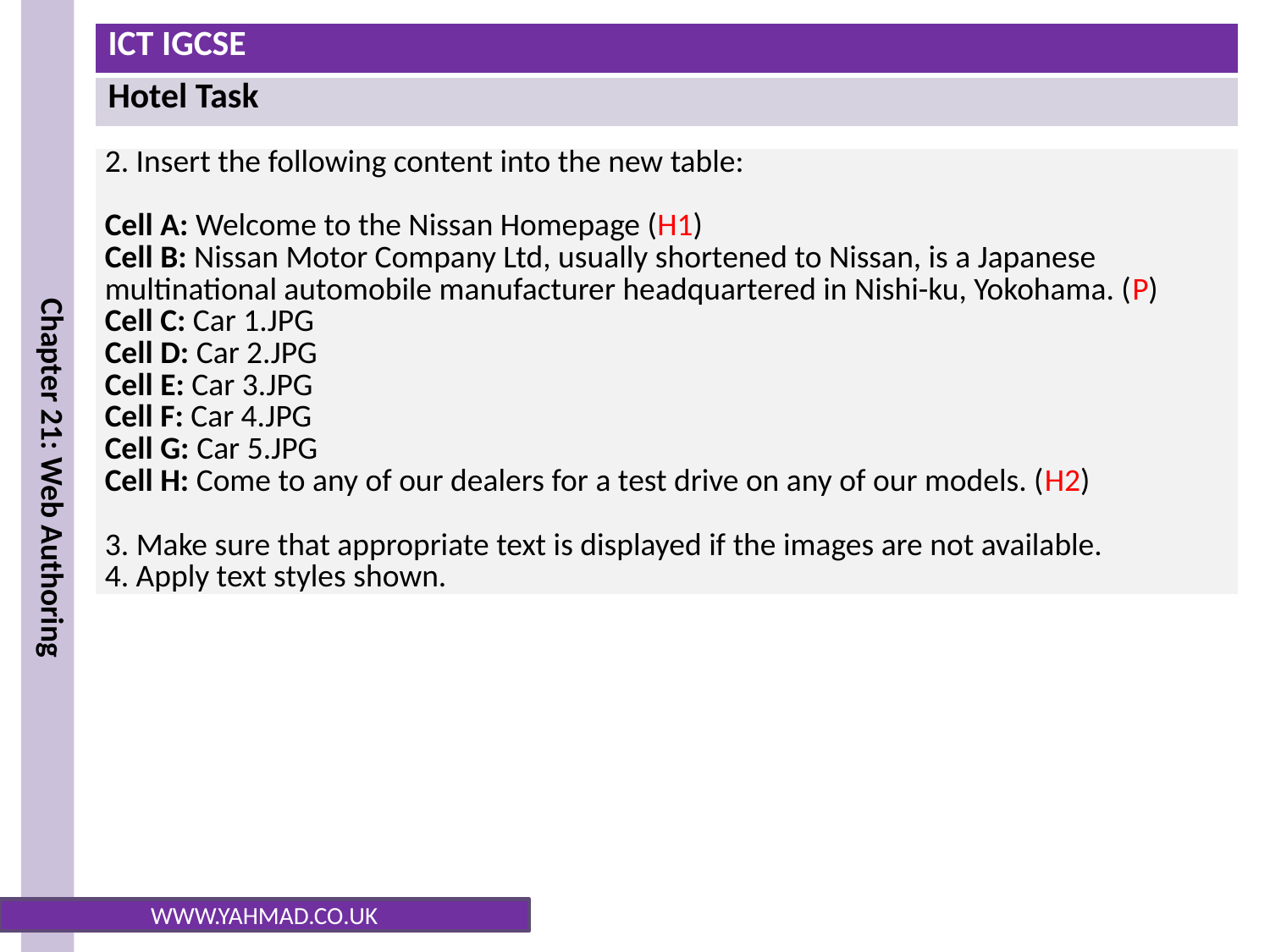

| 2. Insert the following content into the new table: Cell A: Welcome to the Nissan Homepage (H1) Cell B: Nissan Motor Company Ltd, usually shortened to Nissan, is a Japanese multinational automobile manufacturer headquartered in Nishi-ku, Yokohama. (P) Cell C: Car 1.JPG Cell D: Car 2.JPG Cell E: Car 3.JPG Cell F: Car 4.JPG Cell G: Car 5.JPG Cell H: Come to any of our dealers for a test drive on any of our models. (H2) 3. Make sure that appropriate text is displayed if the images are not available. 4. Apply text styles shown. |
| --- |